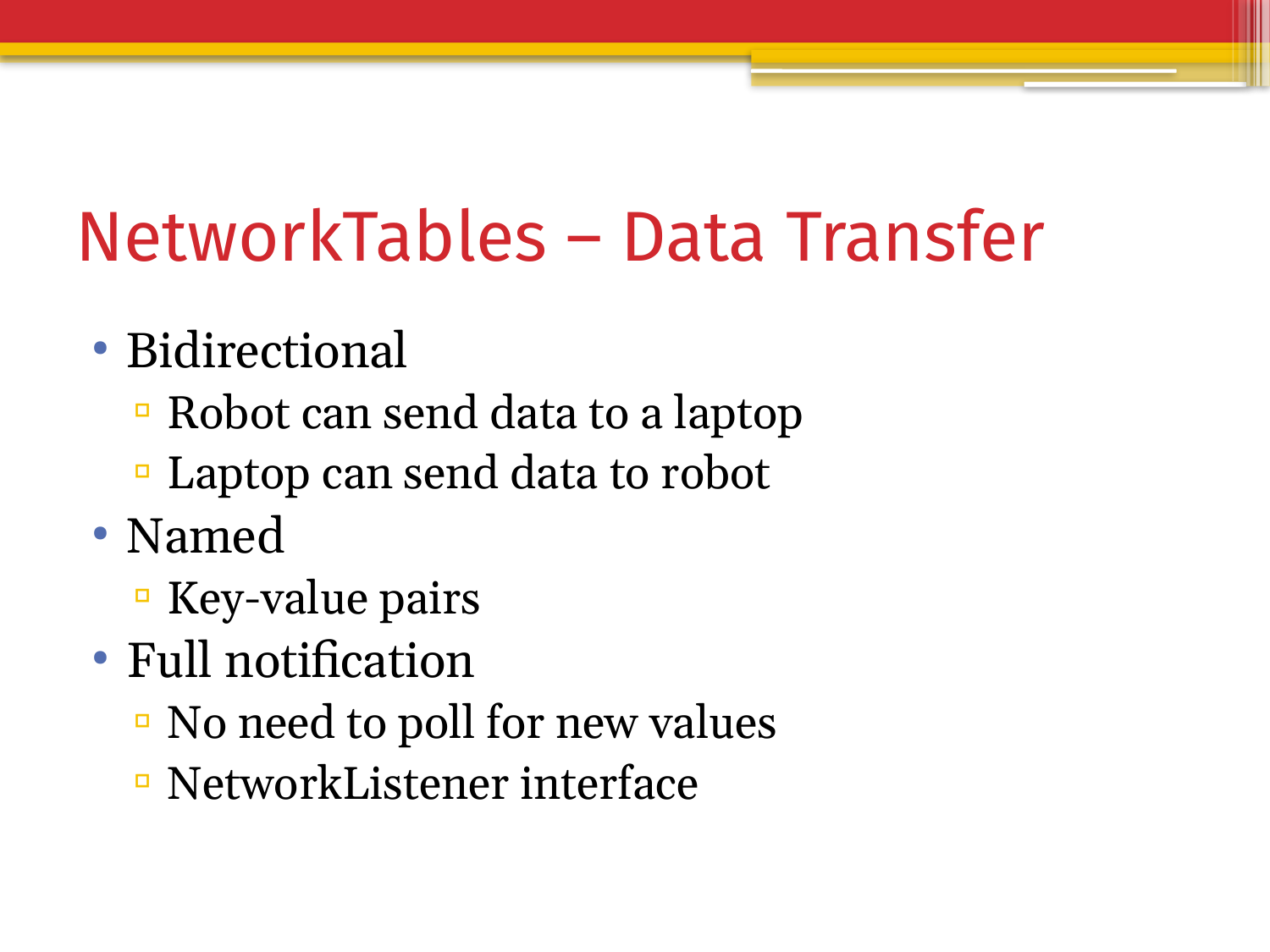

# NetworkTables – Data Transfer
Bidirectional
Robot can send data to a laptop
Laptop can send data to robot
Named
Key-value pairs
Full notification
No need to poll for new values
NetworkListener interface